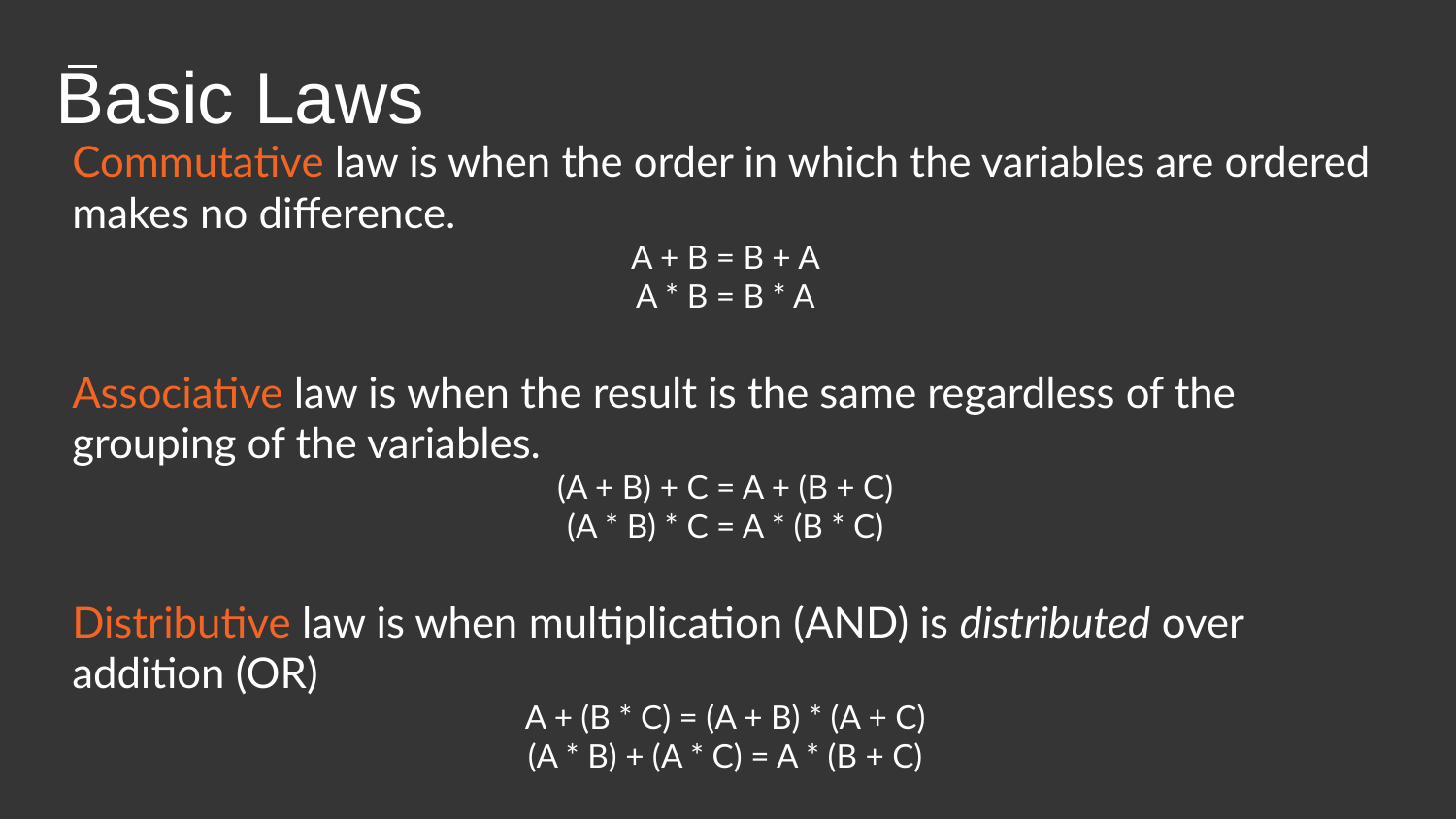

# Basic Laws
Commutative law is when the order in which the variables are ordered makes no difference.
A + B = B + A
A * B = B * A

Associative law is when the result is the same regardless of the grouping of the variables.
(A + B) + C = A + (B + C)
(A * B) * C = A * (B * C)

Distributive law is when multiplication (AND) is distributed over addition (OR)
A + (B * C) = (A + B) * (A + C)
(A * B) + (A * C) = A * (B + C)